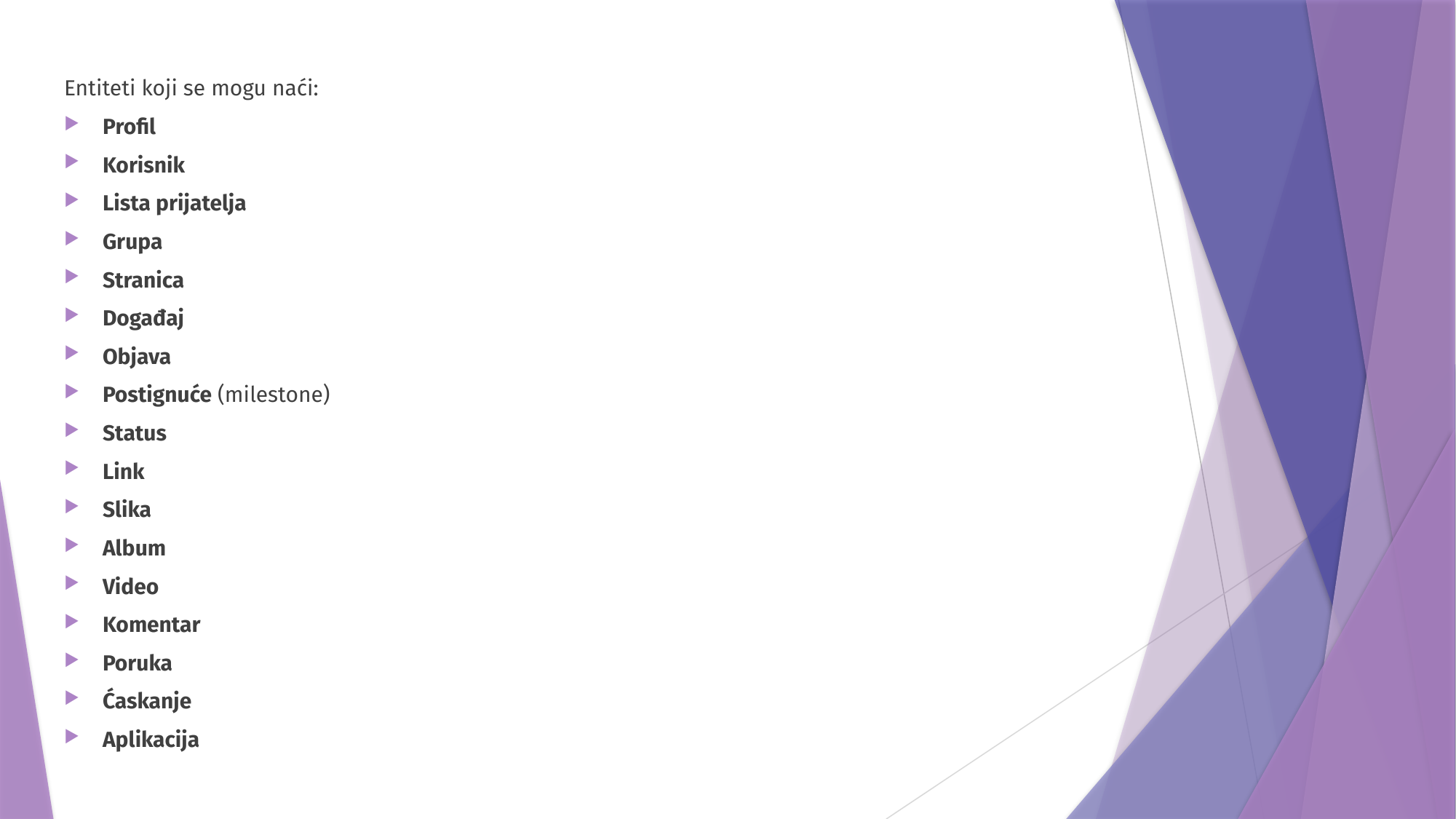

Entiteti koji se mogu naći:
Profil
Korisnik
Lista prijatelja
Grupa
Stranica
Događaj
Objava
Postignuće (milestone)
Status
Link
Slika
Album
Video
Komentar
Poruka
Ćaskanje
Aplikacija